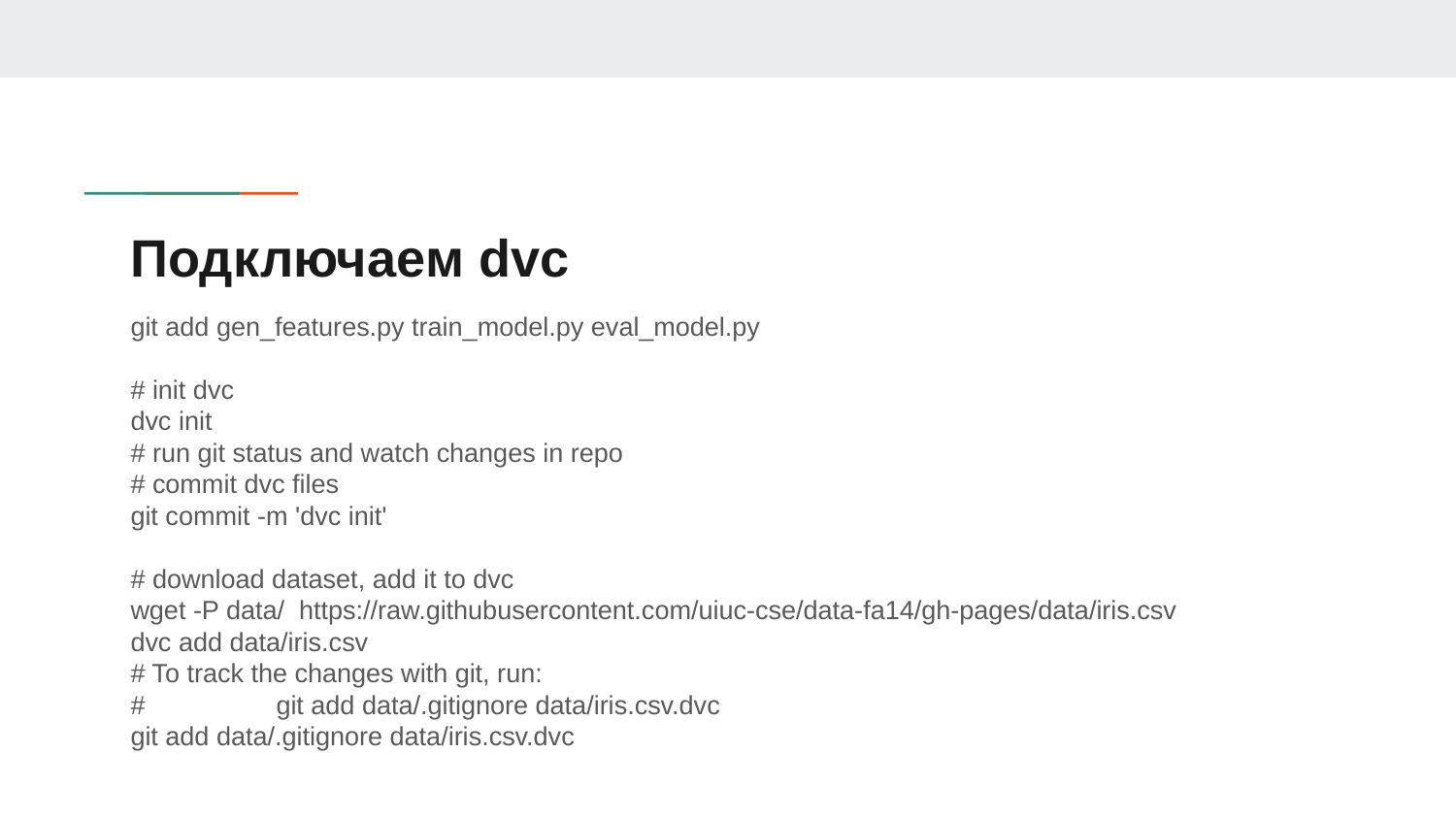

# Подключаем dvc
git add gen_features.py train_model.py eval_model.py

# init dvc
dvc init
# run git status and watch changes in repo
# commit dvc files
git commit -m 'dvc init'

# download dataset, add it to dvc
wget -P data/  https://raw.githubusercontent.com/uiuc-cse/data-fa14/gh-pages/data/iris.csv
dvc add data/iris.csv
# To track the changes with git, run:
#    	git add data/.gitignore data/iris.csv.dvc
git add data/.gitignore data/iris.csv.dvc